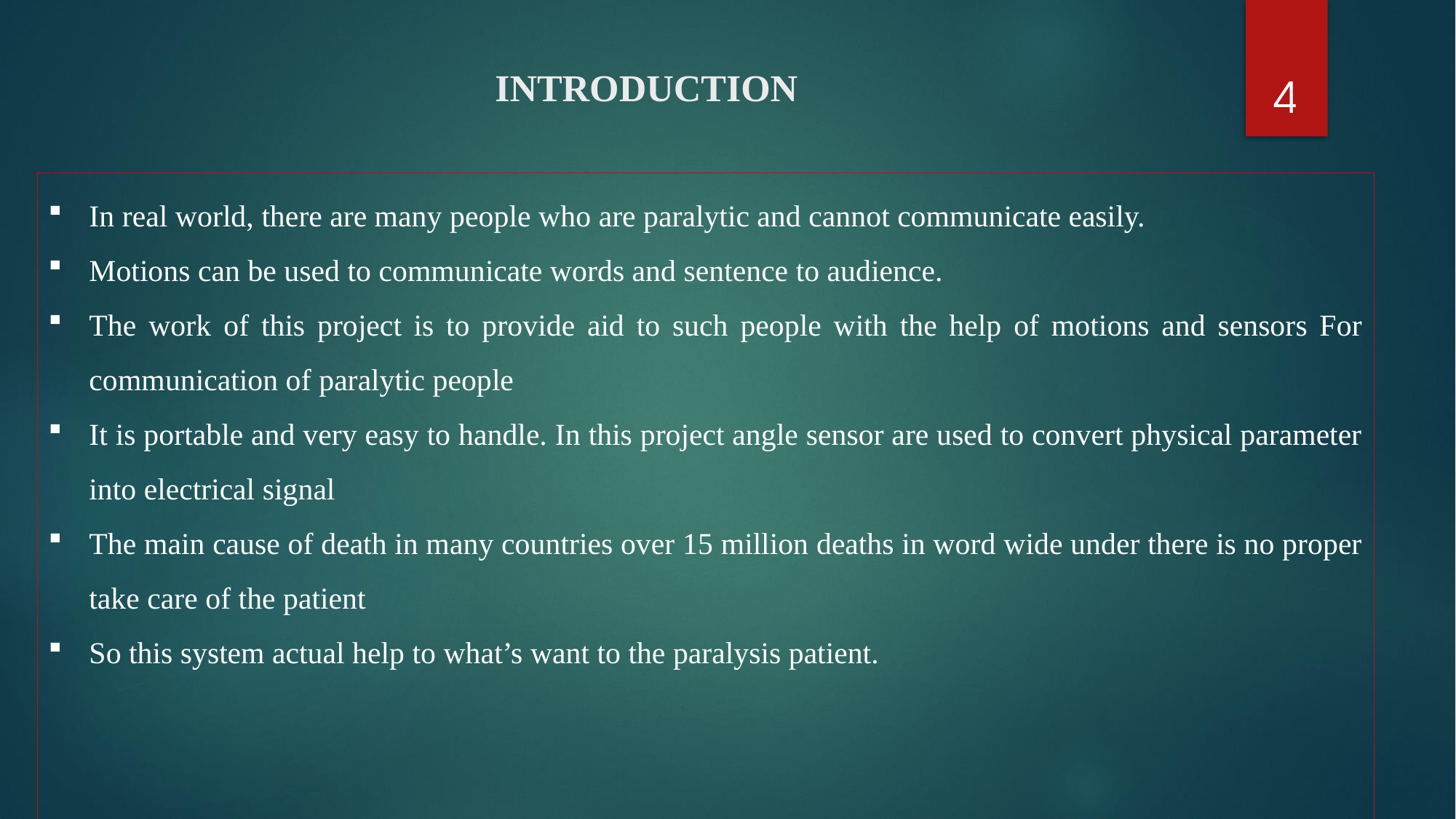

4
# INTRODUCTION
In real world, there are many people who are paralytic and cannot communicate easily.
Motions can be used to communicate words and sentence to audience.
The work of this project is to provide aid to such people with the help of motions and sensors For communication of paralytic people
It is portable and very easy to handle. In this project angle sensor are used to convert physical parameter into electrical signal
The main cause of death in many countries over 15 million deaths in word wide under there is no proper take care of the patient
So this system actual help to what’s want to the paralysis patient.